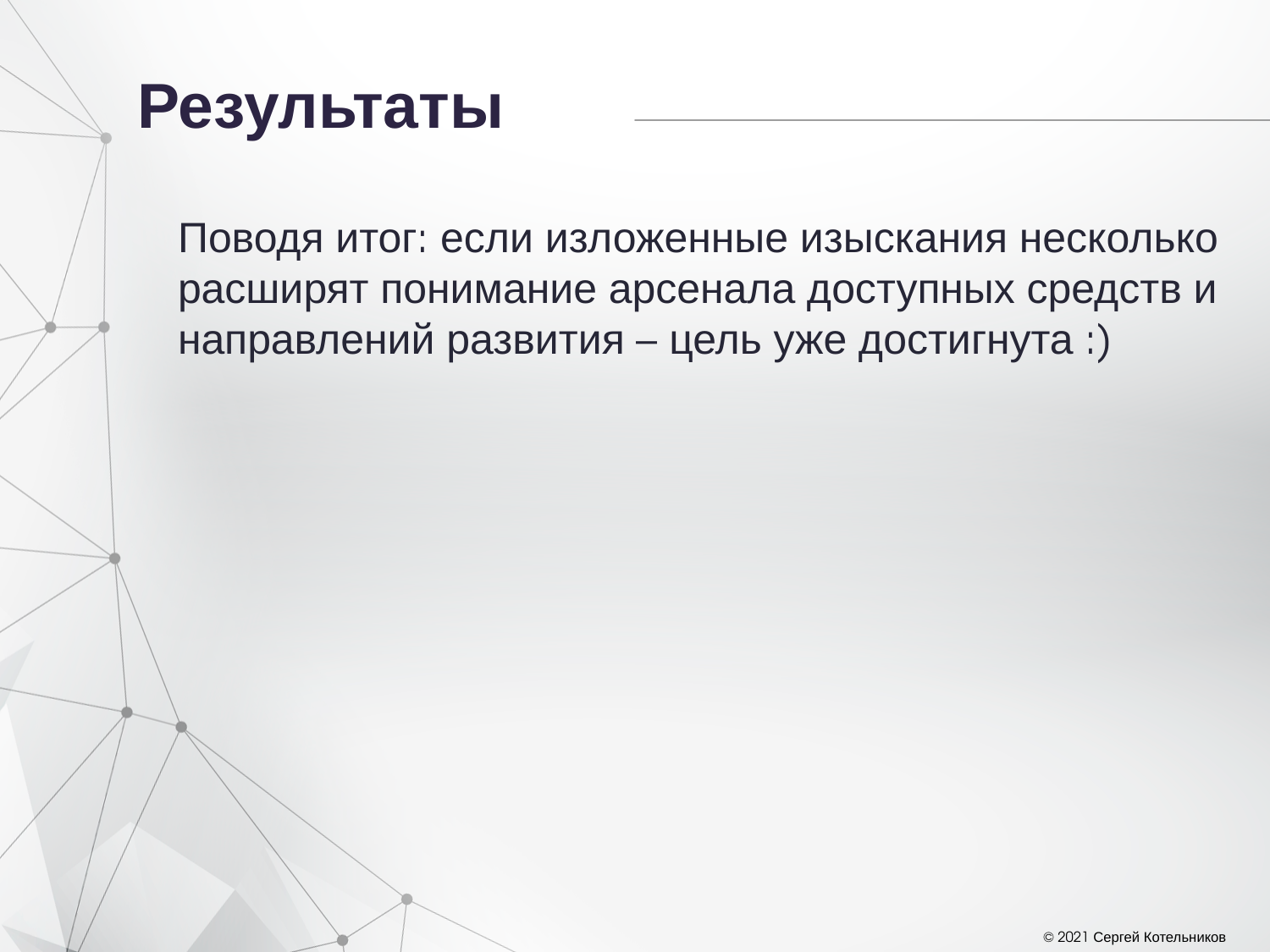

# Результаты
Поводя итог: если изложенные изыскания несколько расширят понимание арсенала доступных средств и направлений развития – цель уже достигнута :)

© 2021 Сергей Котельников